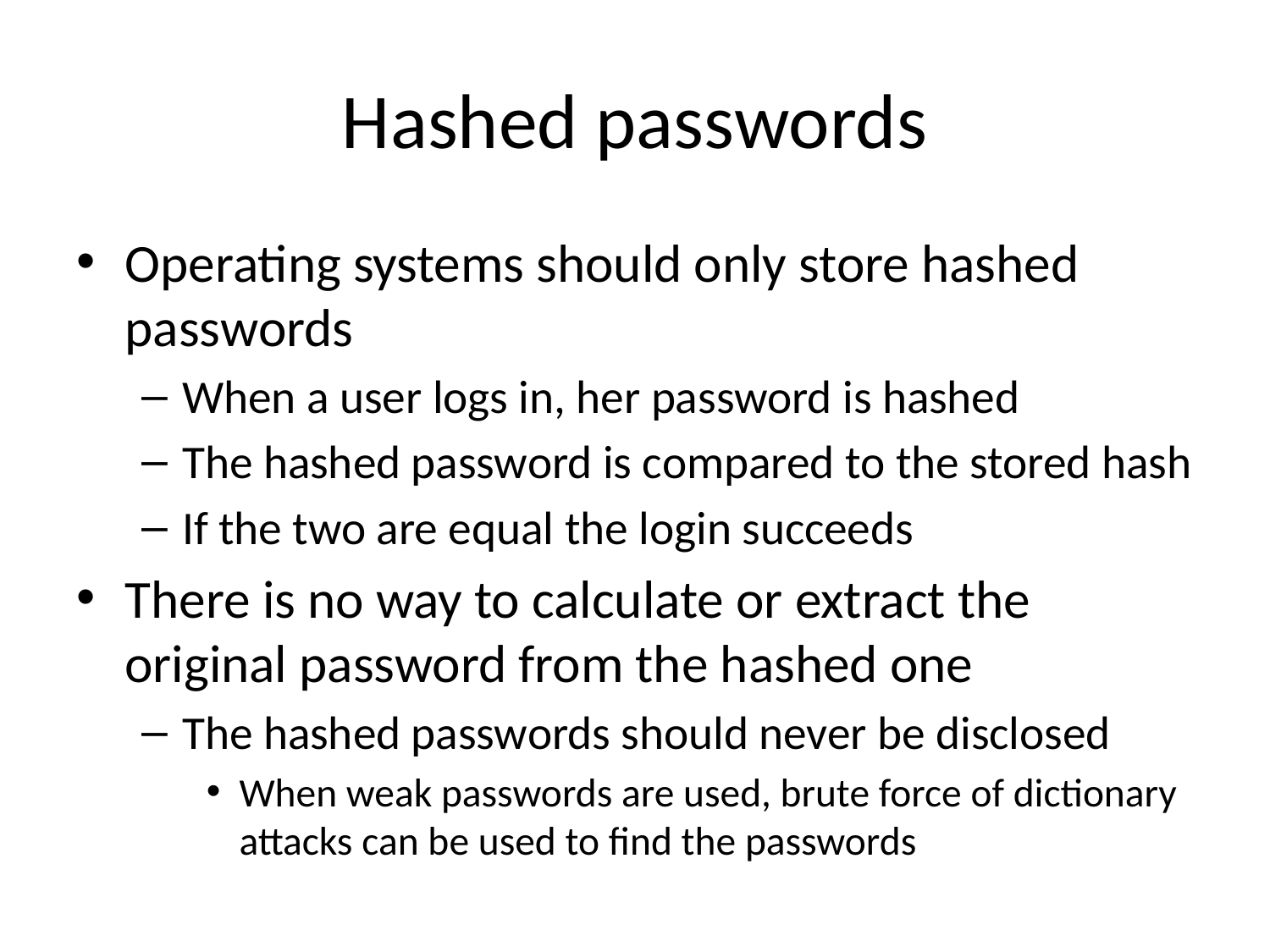

# Hashed passwords
Operating systems should only store hashed passwords
When a user logs in, her password is hashed
The hashed password is compared to the stored hash
If the two are equal the login succeeds
There is no way to calculate or extract the original password from the hashed one
The hashed passwords should never be disclosed
When weak passwords are used, brute force of dictionary attacks can be used to find the passwords